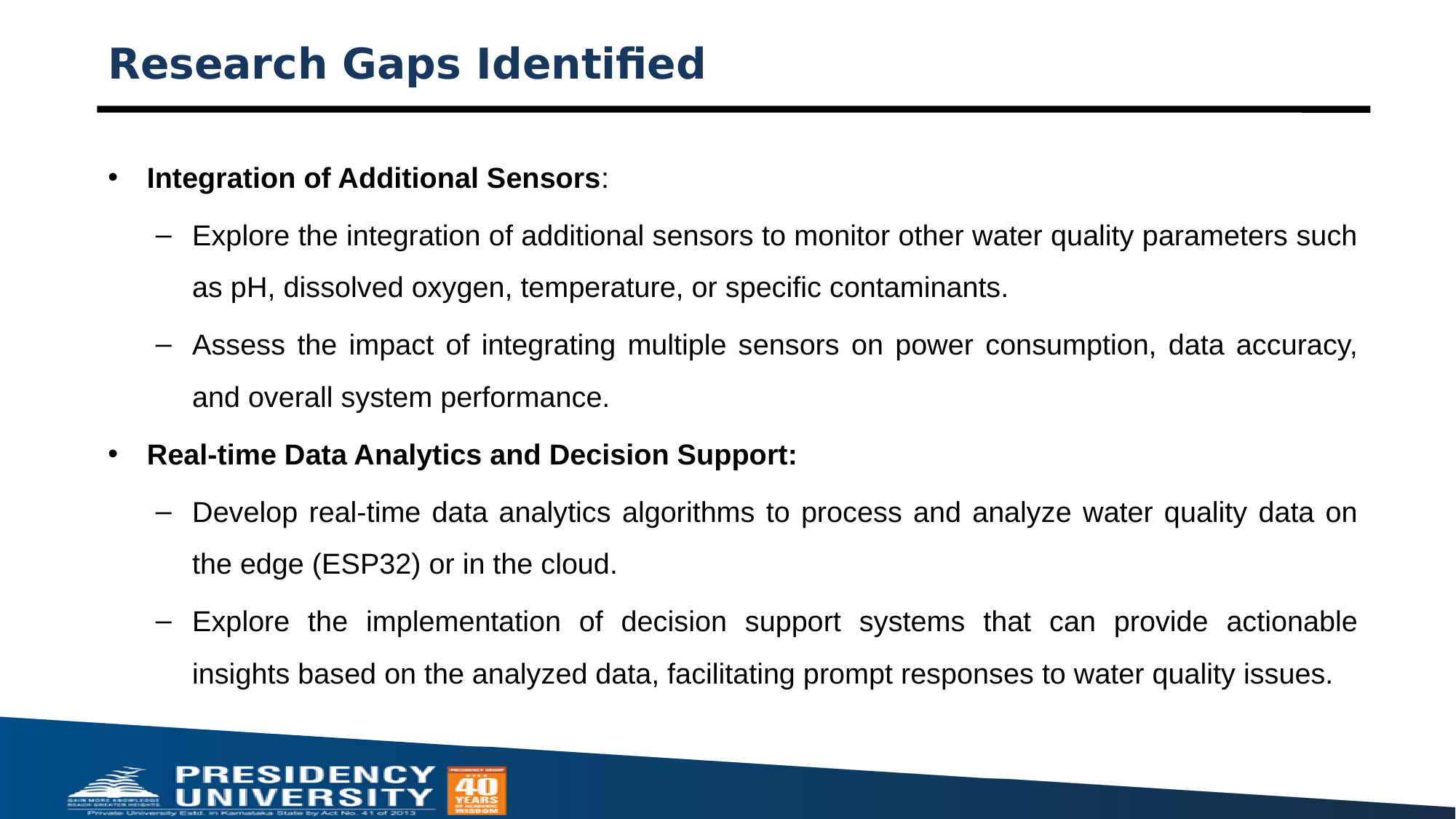

# Research Gaps Identified
Integration of Additional Sensors:
Explore the integration of additional sensors to monitor other water quality parameters such as pH, dissolved oxygen, temperature, or specific contaminants.
Assess the impact of integrating multiple sensors on power consumption, data accuracy, and overall system performance.
Real-time Data Analytics and Decision Support:
Develop real-time data analytics algorithms to process and analyze water quality data on the edge (ESP32) or in the cloud.
Explore the implementation of decision support systems that can provide actionable insights based on the analyzed data, facilitating prompt responses to water quality issues.